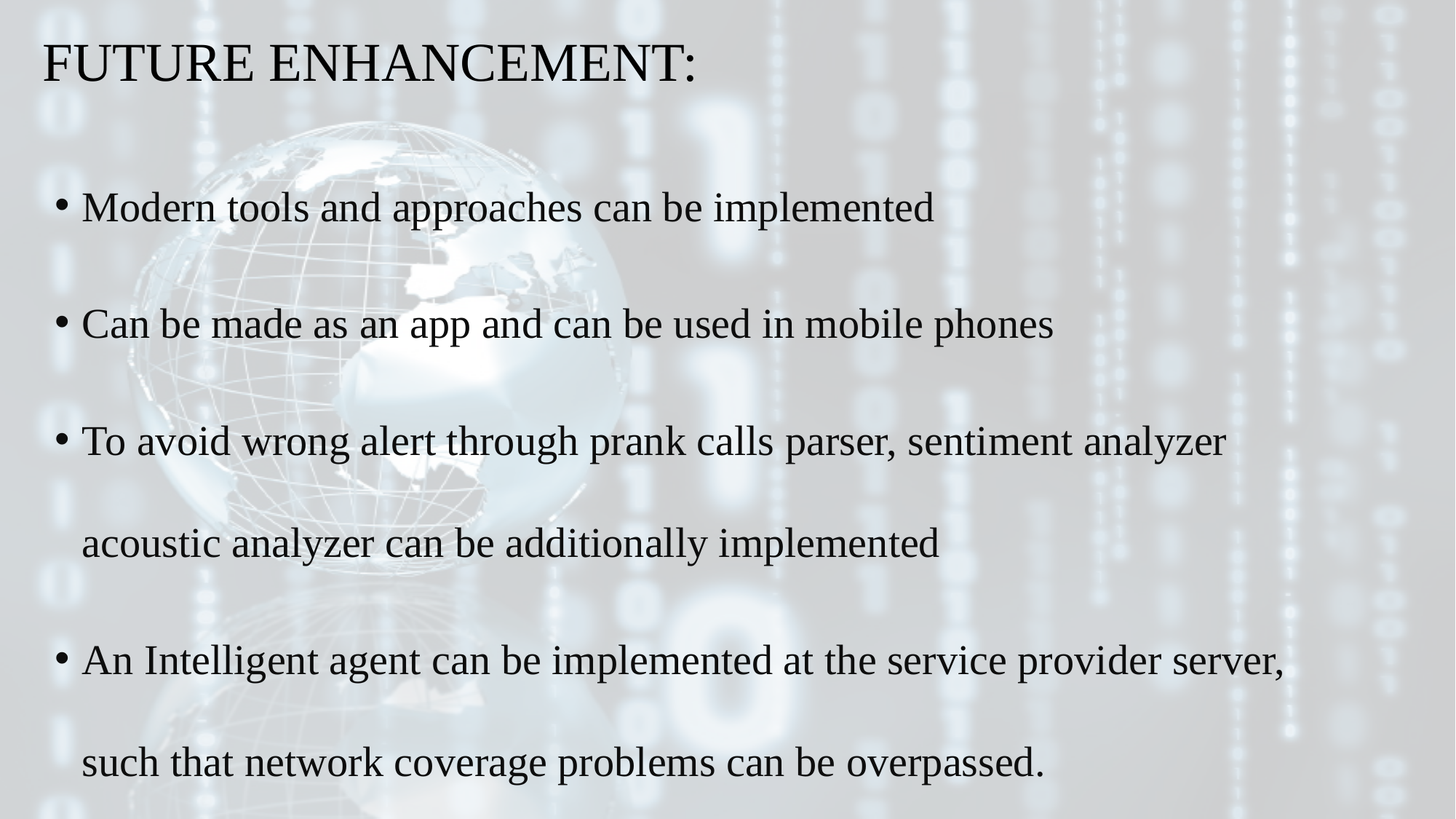

# FUTURE ENHANCEMENT:
Modern tools and approaches can be implemented
Can be made as an app and can be used in mobile phones
To avoid wrong alert through prank calls parser, sentiment analyzer acoustic analyzer can be additionally implemented
An Intelligent agent can be implemented at the service provider server, such that network coverage problems can be overpassed.